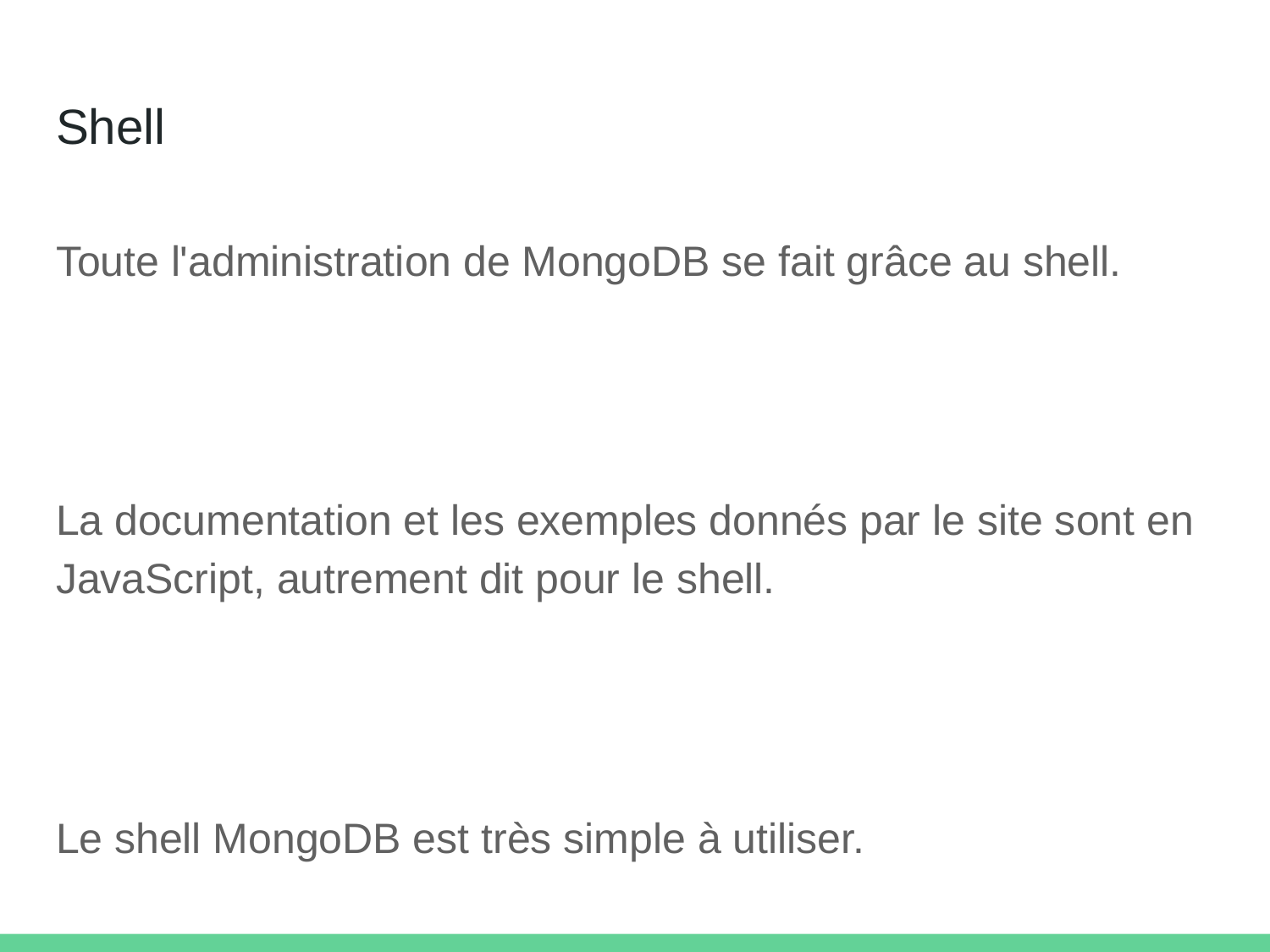

# Shell
Toute l'administration de MongoDB se fait grâce au shell.

La documentation et les exemples donnés par le site sont en JavaScript, autrement dit pour le shell.

Le shell MongoDB est très simple à utiliser.